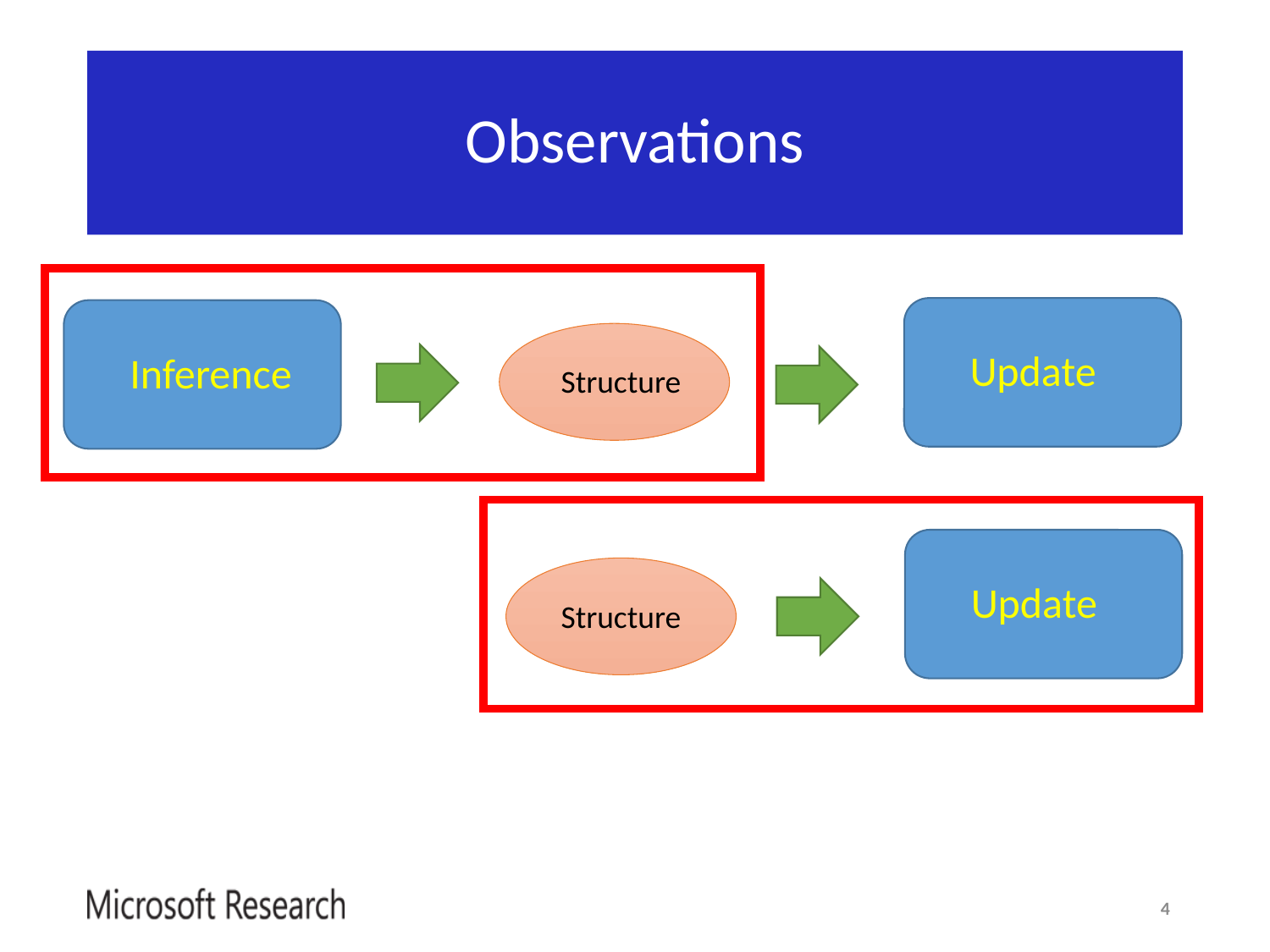

# Observations

Update

Inference

Structure

Update

Structure

4